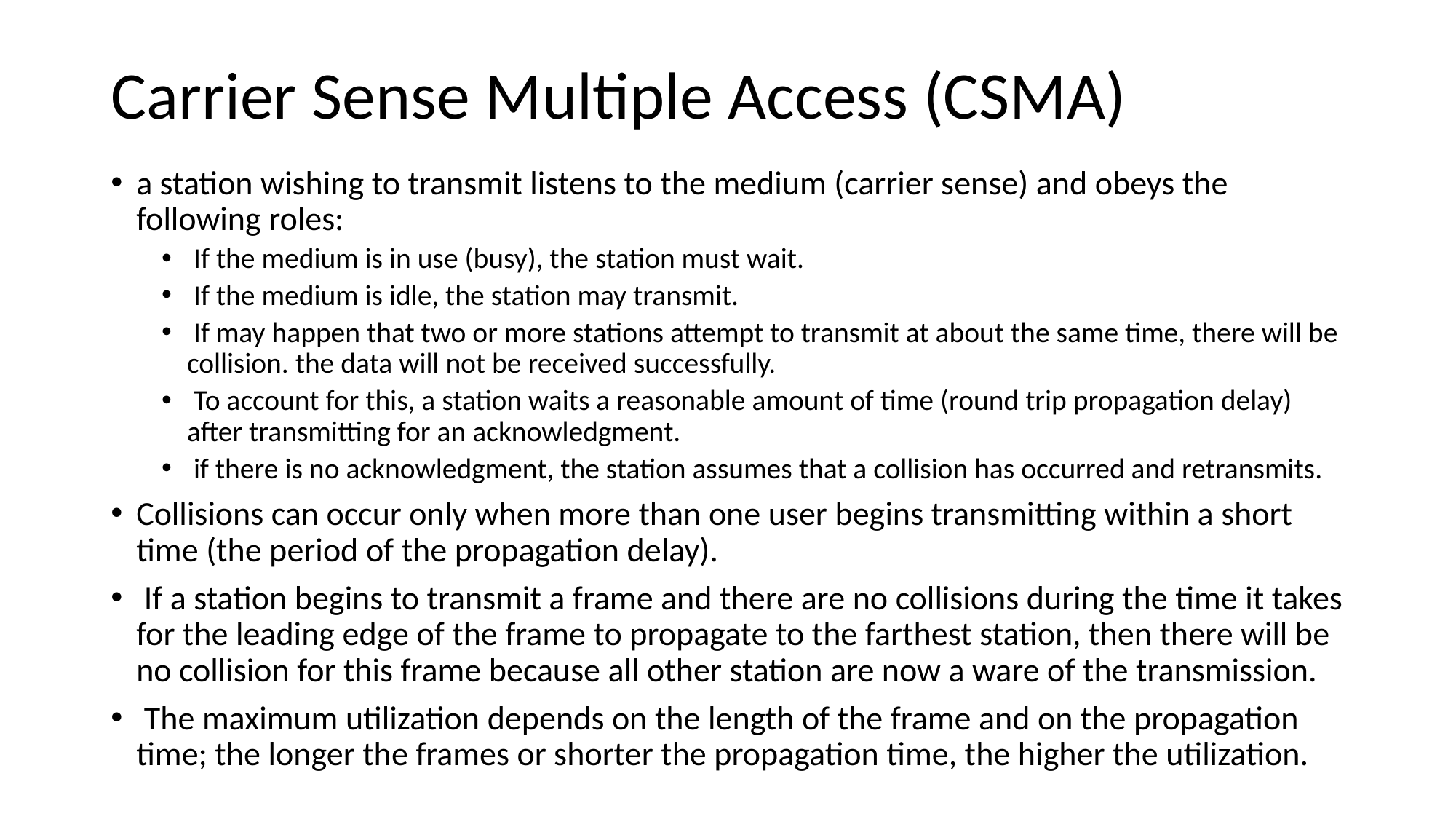

# Carrier Sense Multiple Access (CSMA)
a station wishing to transmit listens to the medium (carrier sense) and obeys the following roles:
 If the medium is in use (busy), the station must wait.
 If the medium is idle, the station may transmit.
 If may happen that two or more stations attempt to transmit at about the same time, there will be collision. the data will not be received successfully.
 To account for this, a station waits a reasonable amount of time (round trip propagation delay) after transmitting for an acknowledgment.
 if there is no acknowledgment, the station assumes that a collision has occurred and retransmits.
Collisions can occur only when more than one user begins transmitting within a short time (the period of the propagation delay).
 If a station begins to transmit a frame and there are no collisions during the time it takes for the leading edge of the frame to propagate to the farthest station, then there will be no collision for this frame because all other station are now a ware of the transmission.
 The maximum utilization depends on the length of the frame and on the propagation time; the longer the frames or shorter the propagation time, the higher the utilization.